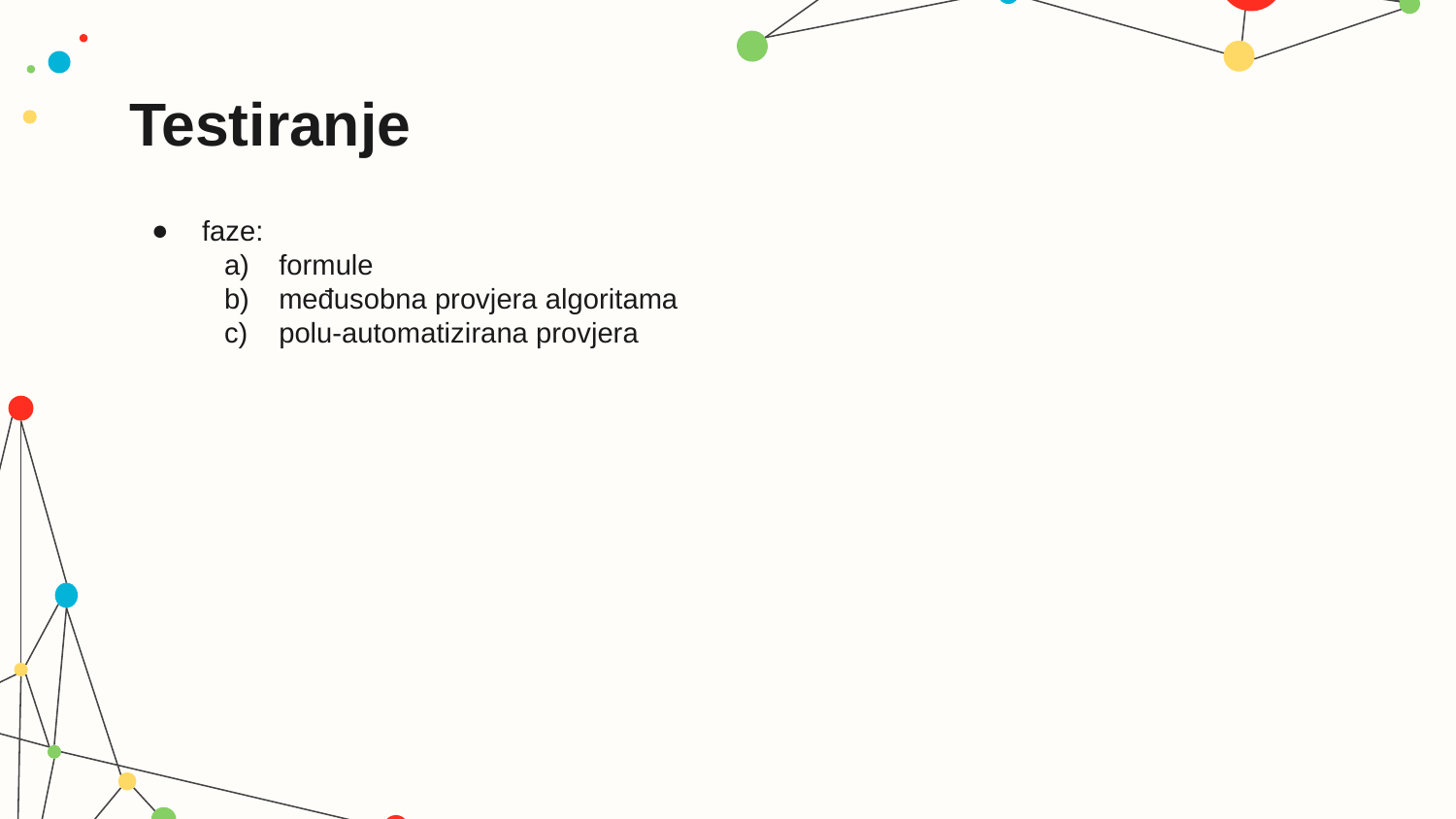

# Testiranje
faze:
formule
međusobna provjera algoritama
polu-automatizirana provjera